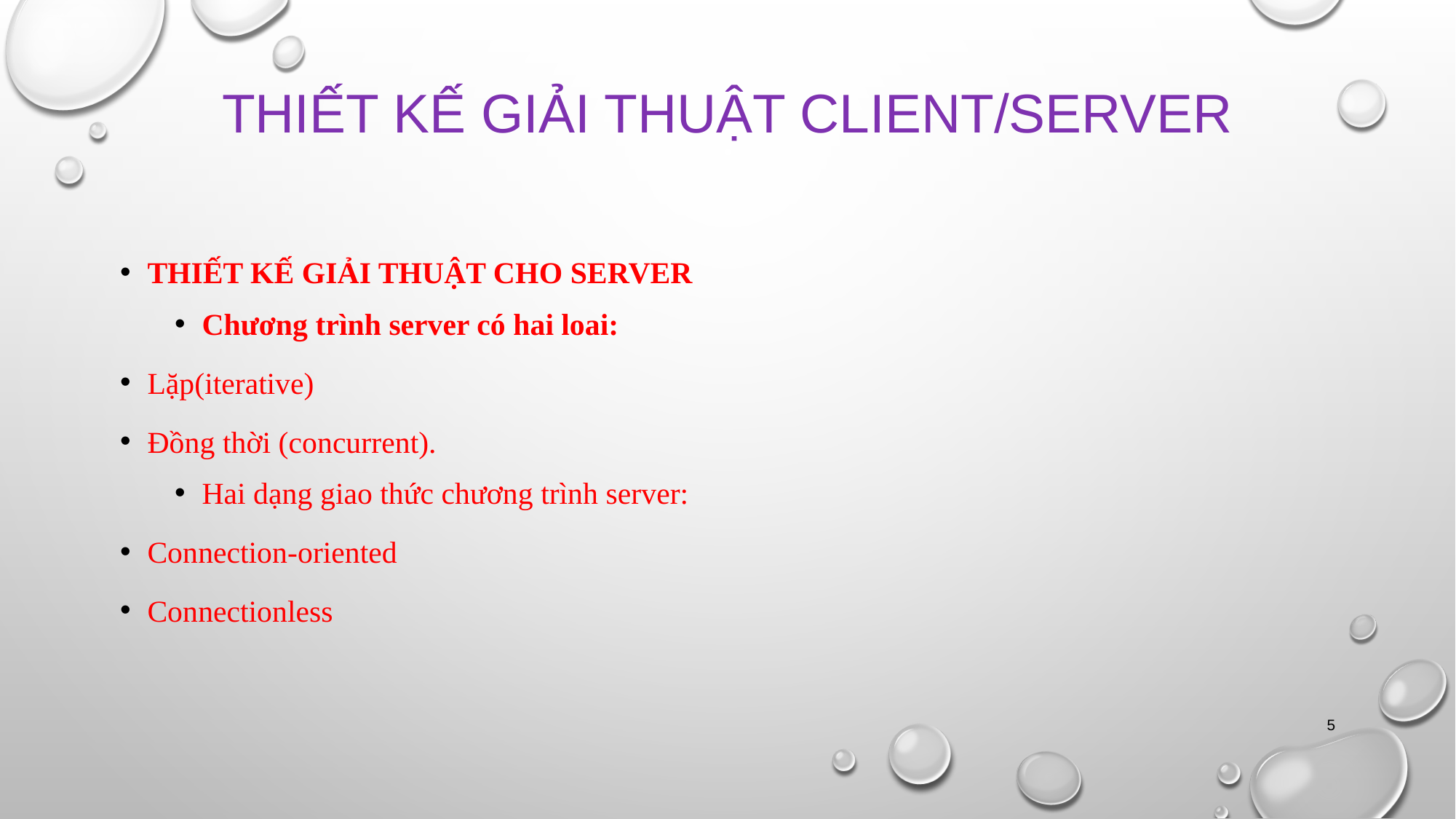

# Thiết kế giải thuật CLIENT/SERVER
Thiết kế giải thuật cho Server
Chương trình server có hai loai:
Lặp(iterative)
Ðồng thời (concurrent).
Hai dạng giao thức chương trình server:
Connection-oriented
Connectionless
5